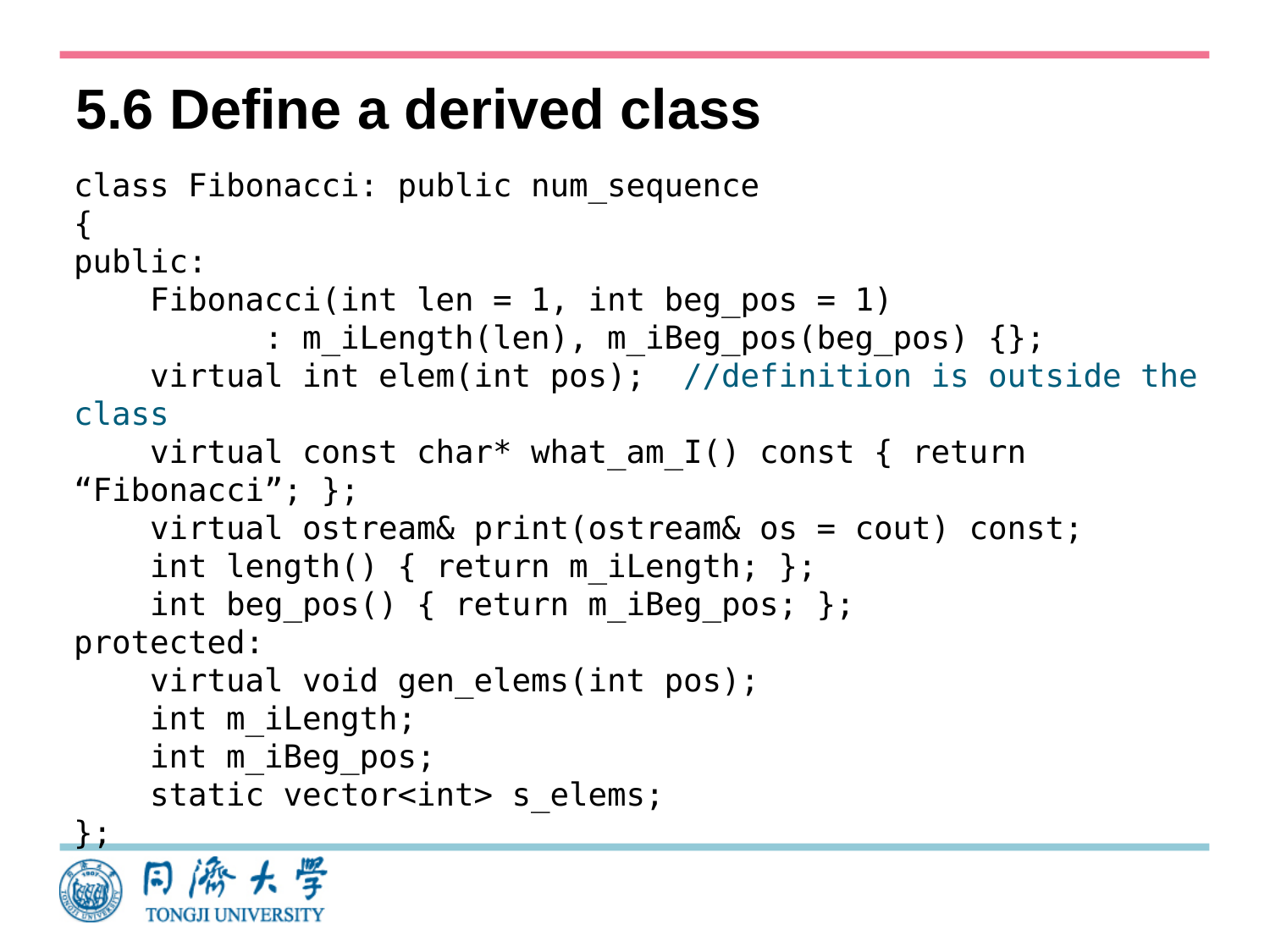

# 5.6 Define a derived class
class Fibonacci: public num_sequence
{
public:
    Fibonacci(int len = 1, int beg_pos = 1)
          : m_iLength(len), m_iBeg_pos(beg_pos) {};
    virtual int elem(int pos);  //definition is outside the class
    virtual const char* what_am_I() const { return “Fibonacci”; };
    virtual ostream& print(ostream& os = cout) const;
    int length() { return m_iLength; };
    int beg_pos() { return m_iBeg_pos; };
protected:
    virtual void gen_elems(int pos);
    int m_iLength;
    int m_iBeg_pos;
    static vector<int> s_elems;
};